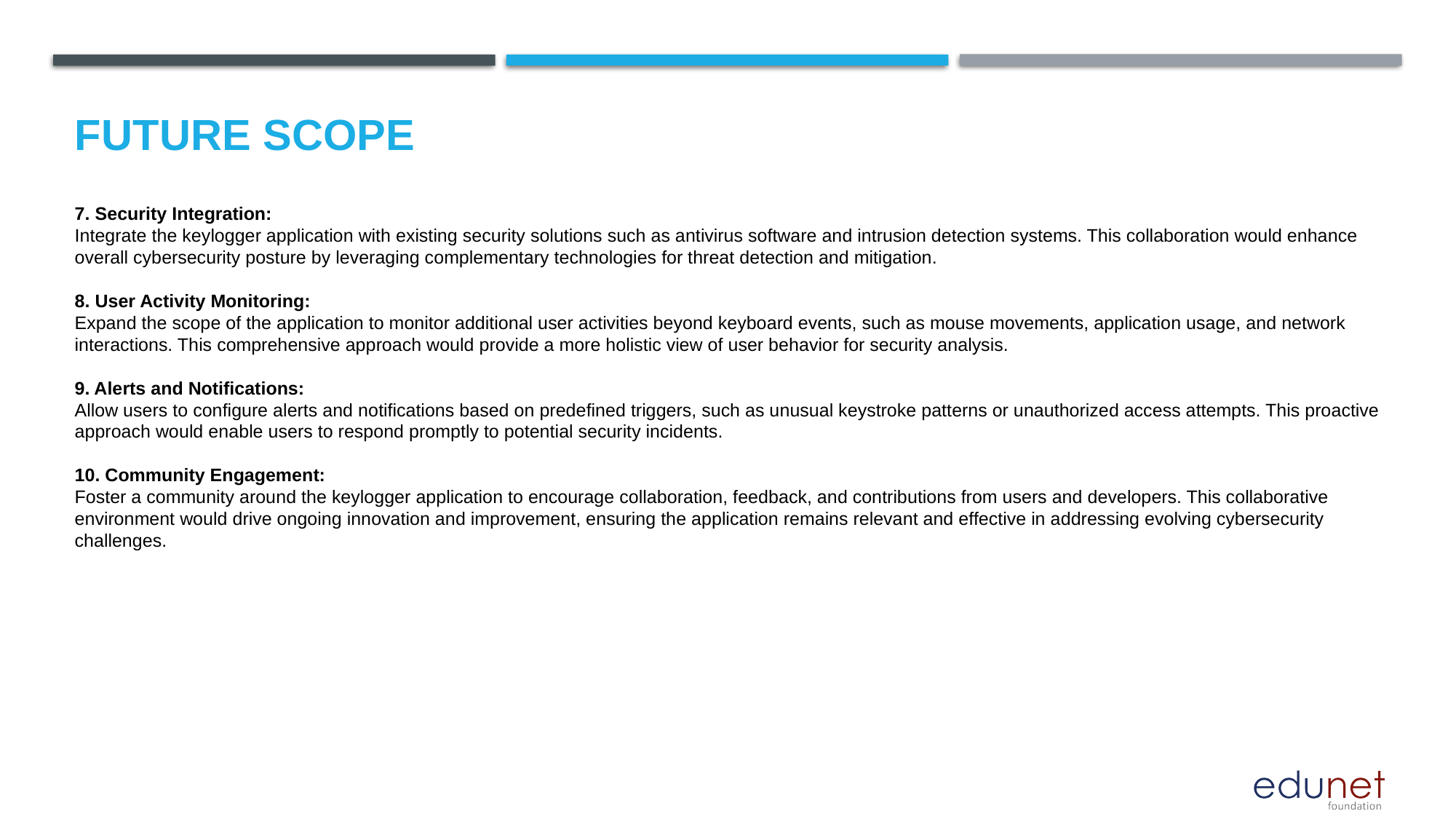

Future scope

7. Security Integration:
Integrate the keylogger application with existing security solutions such as antivirus software and intrusion detection systems. This collaboration would enhance overall cybersecurity posture by leveraging complementary technologies for threat detection and mitigation.

8. User Activity Monitoring:
Expand the scope of the application to monitor additional user activities beyond keyboard events, such as mouse movements, application usage, and network interactions. This comprehensive approach would provide a more holistic view of user behavior for security analysis.

9. Alerts and Notifications:
Allow users to configure alerts and notifications based on predefined triggers, such as unusual keystroke patterns or unauthorized access attempts. This proactive approach would enable users to respond promptly to potential security incidents.

10. Community Engagement:
Foster a community around the keylogger application to encourage collaboration, feedback, and contributions from users and developers. This collaborative environment would drive ongoing innovation and improvement, ensuring the application remains relevant and effective in addressing evolving cybersecurity challenges.